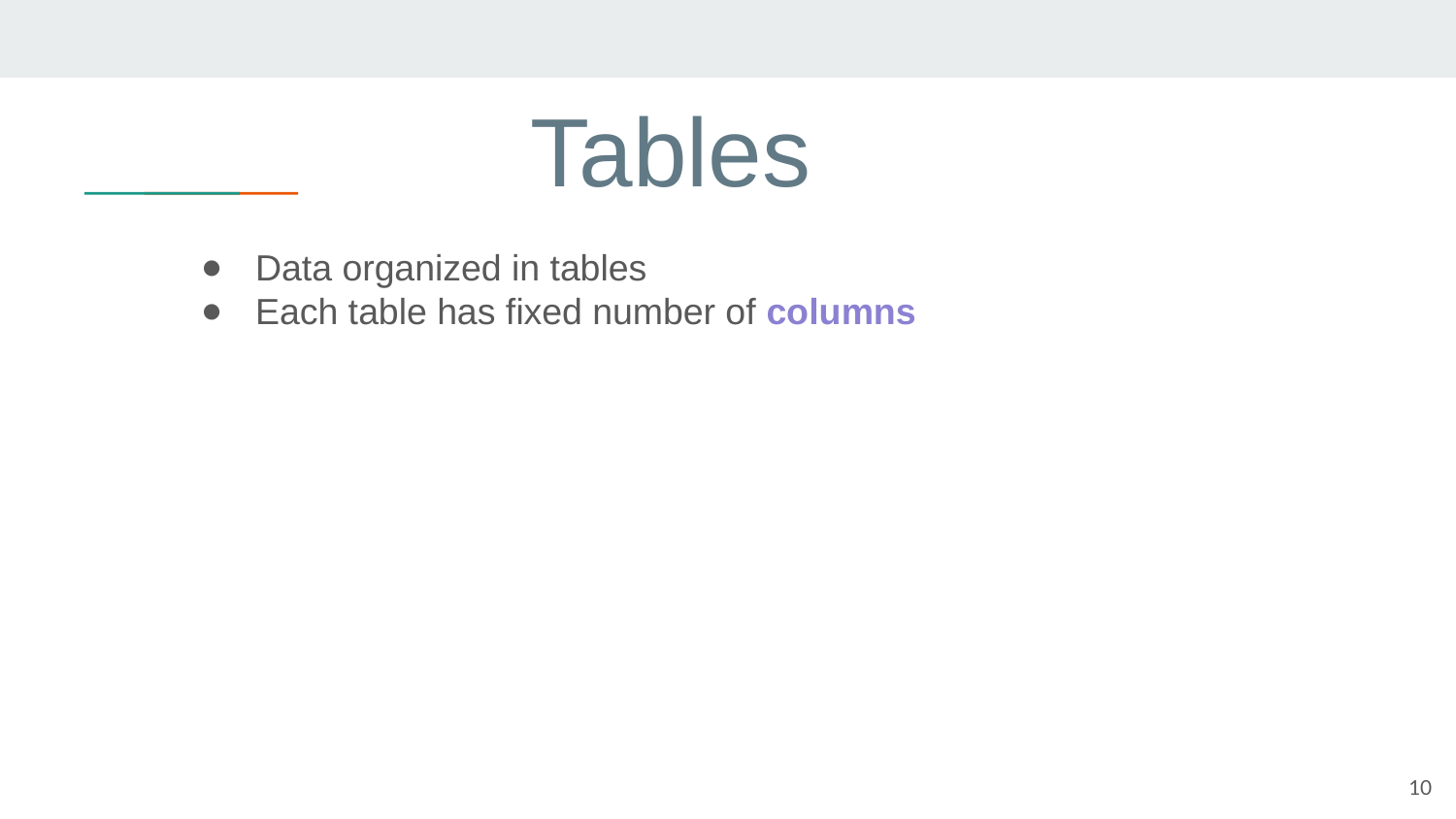

# Tables

Data organized in tables
Each table has fixed number of columns

10